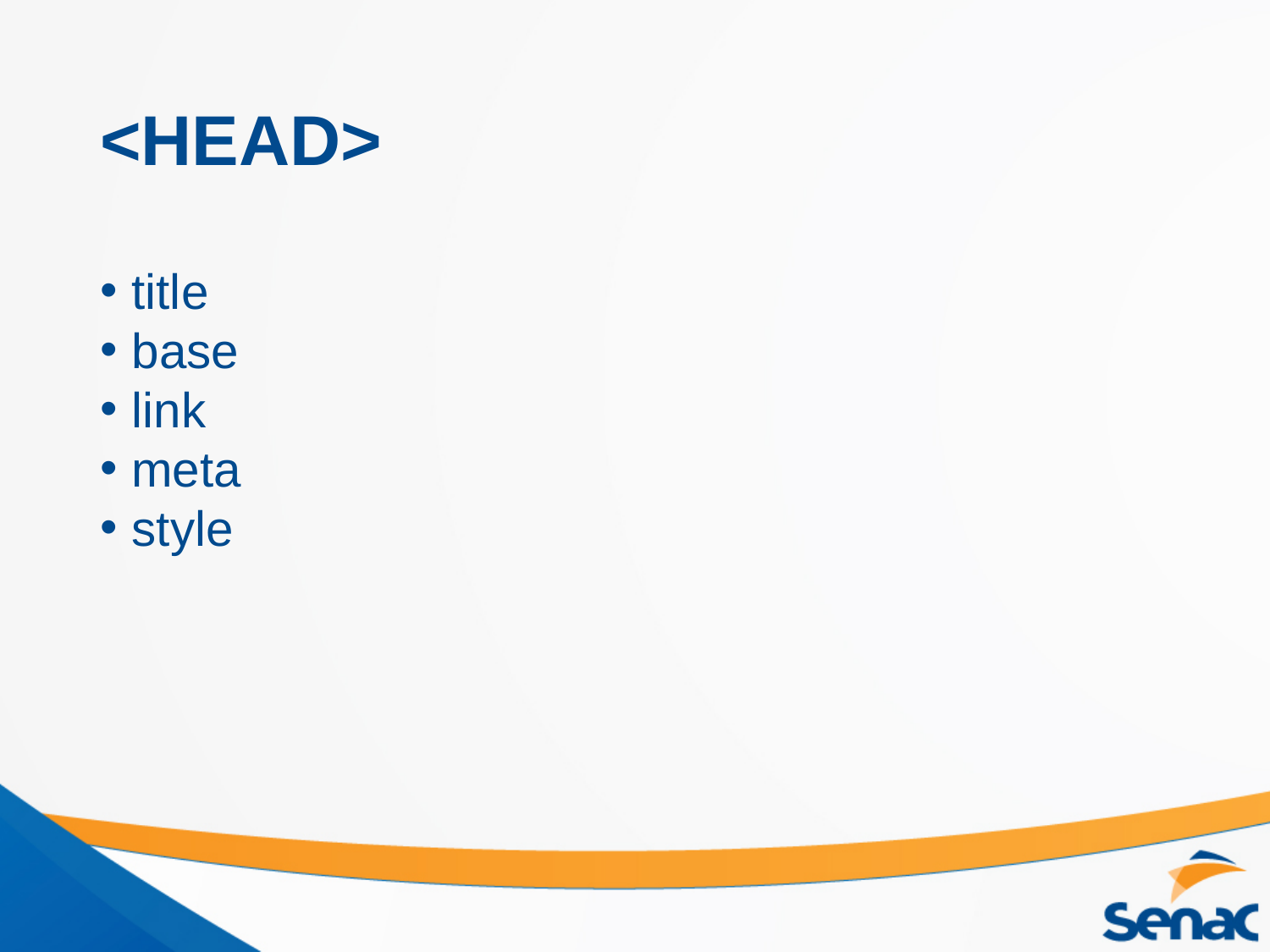

# <HEAD>
title
base
link
meta
style